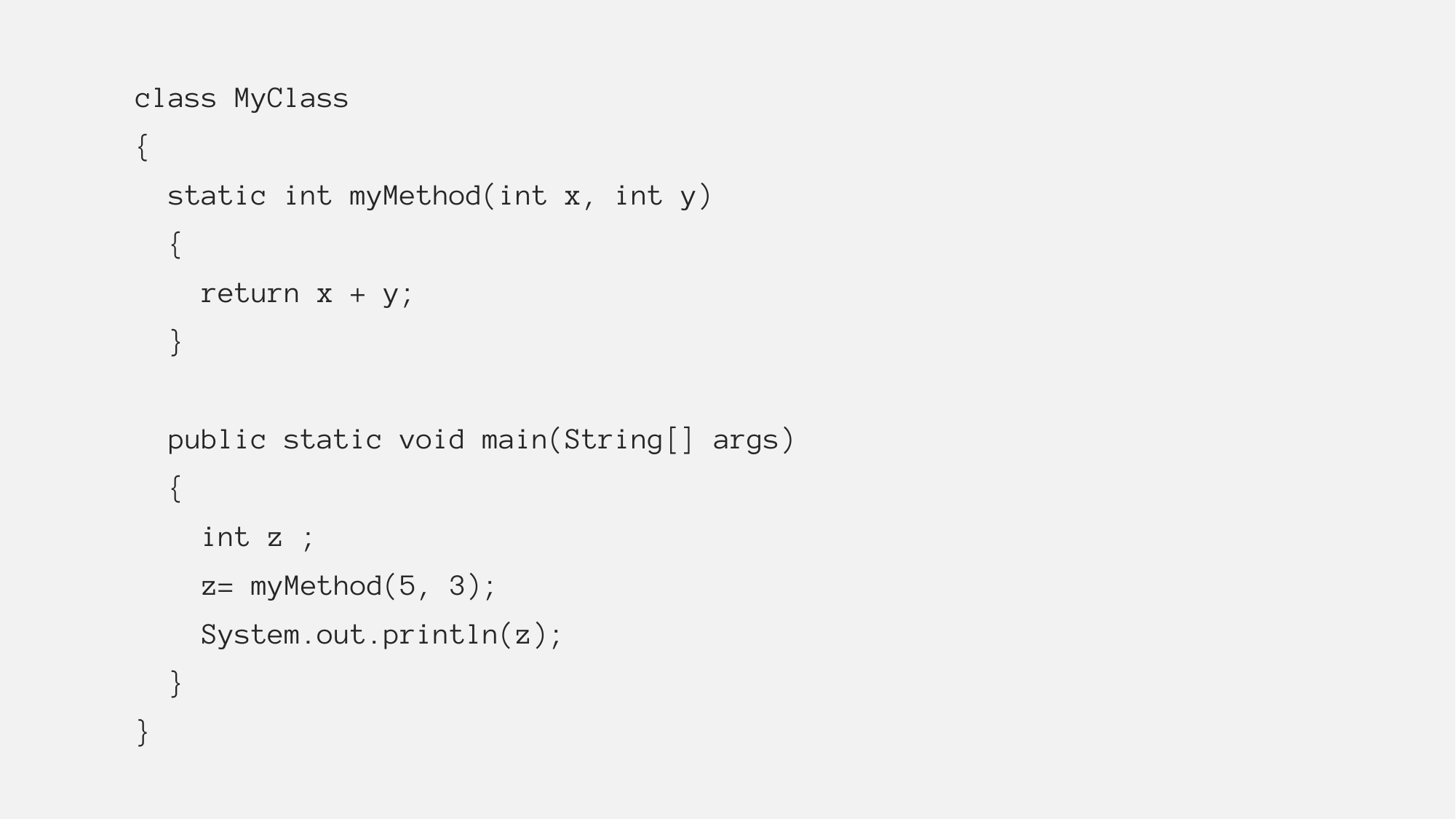

class MyClass
{
  static int myMethod(int x, int y)
  {
    return x + y;
  }

  public static void main(String[] args)
  {
    int z ;
    z= myMethod(5, 3);
    System.out.println(z);
  }
}